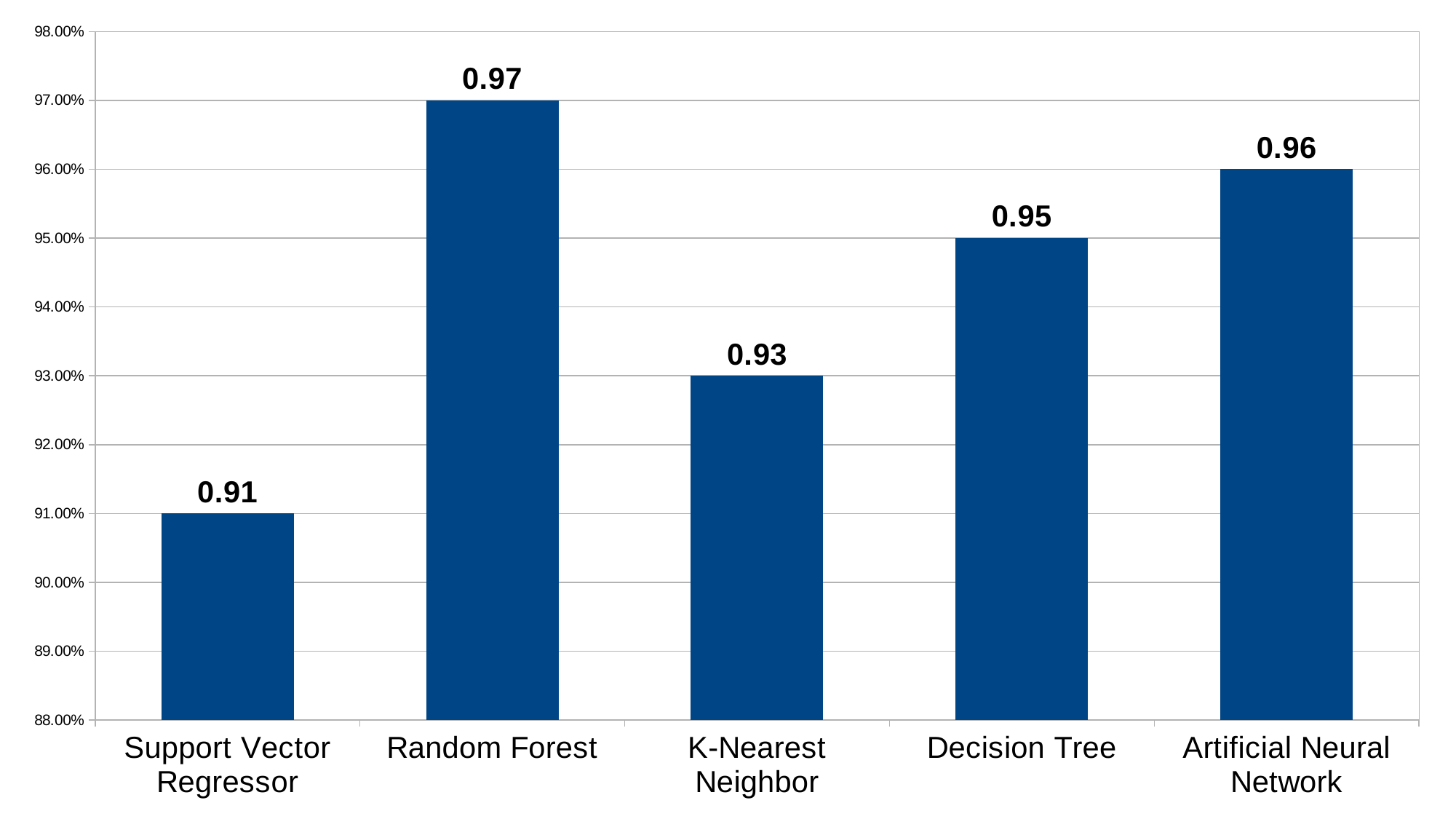

### Chart

| Category | Column B |
|---|---|
| Support Vector Regressor | 0.91 |
| Random Forest | 0.97 |
| K-Nearest Neighbor | 0.93 |
| Decision Tree | 0.95 |
| Artificial Neural Network | 0.96 |